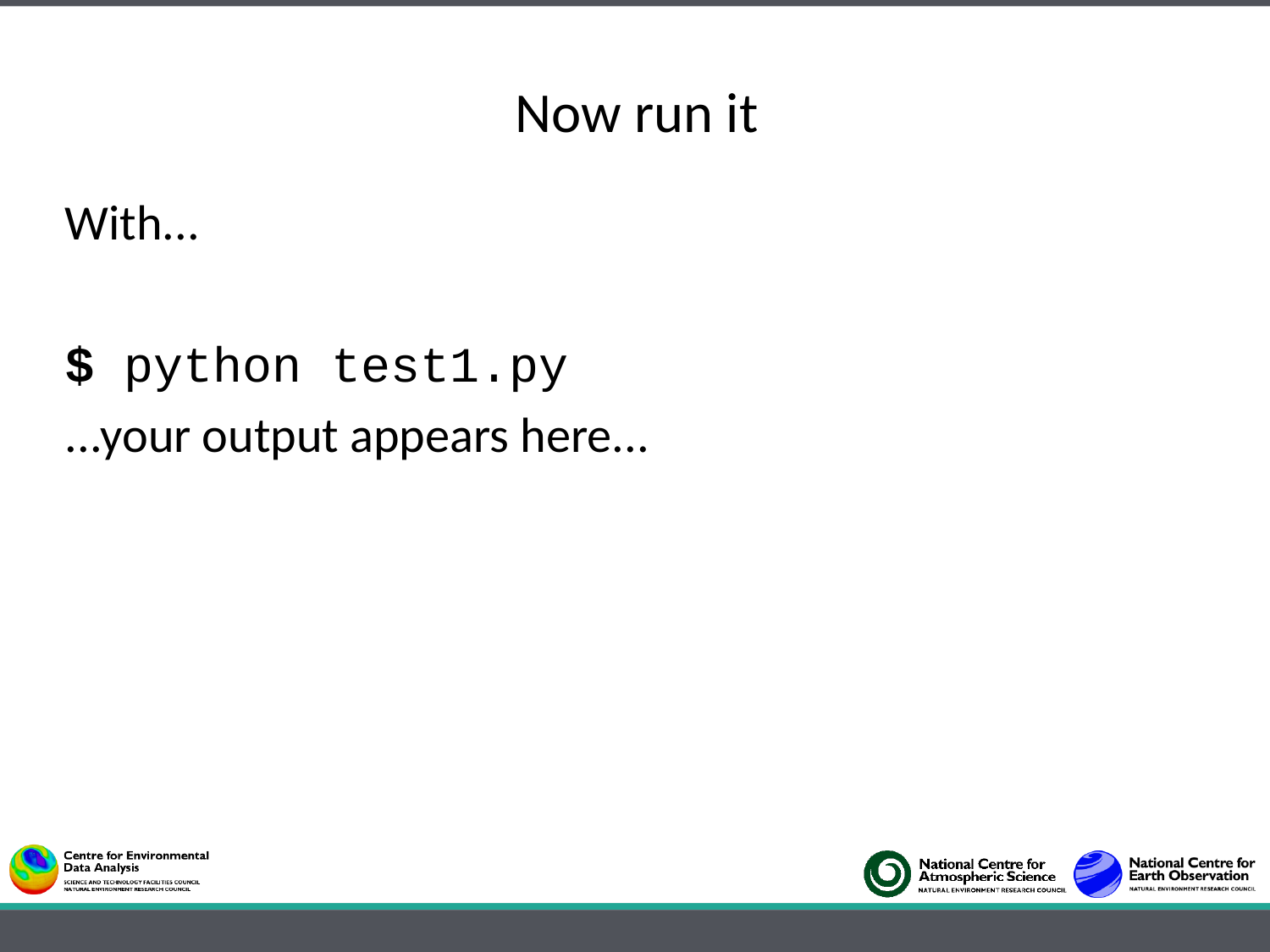

# Now run it
With...

$ python test1.py
...your output appears here...